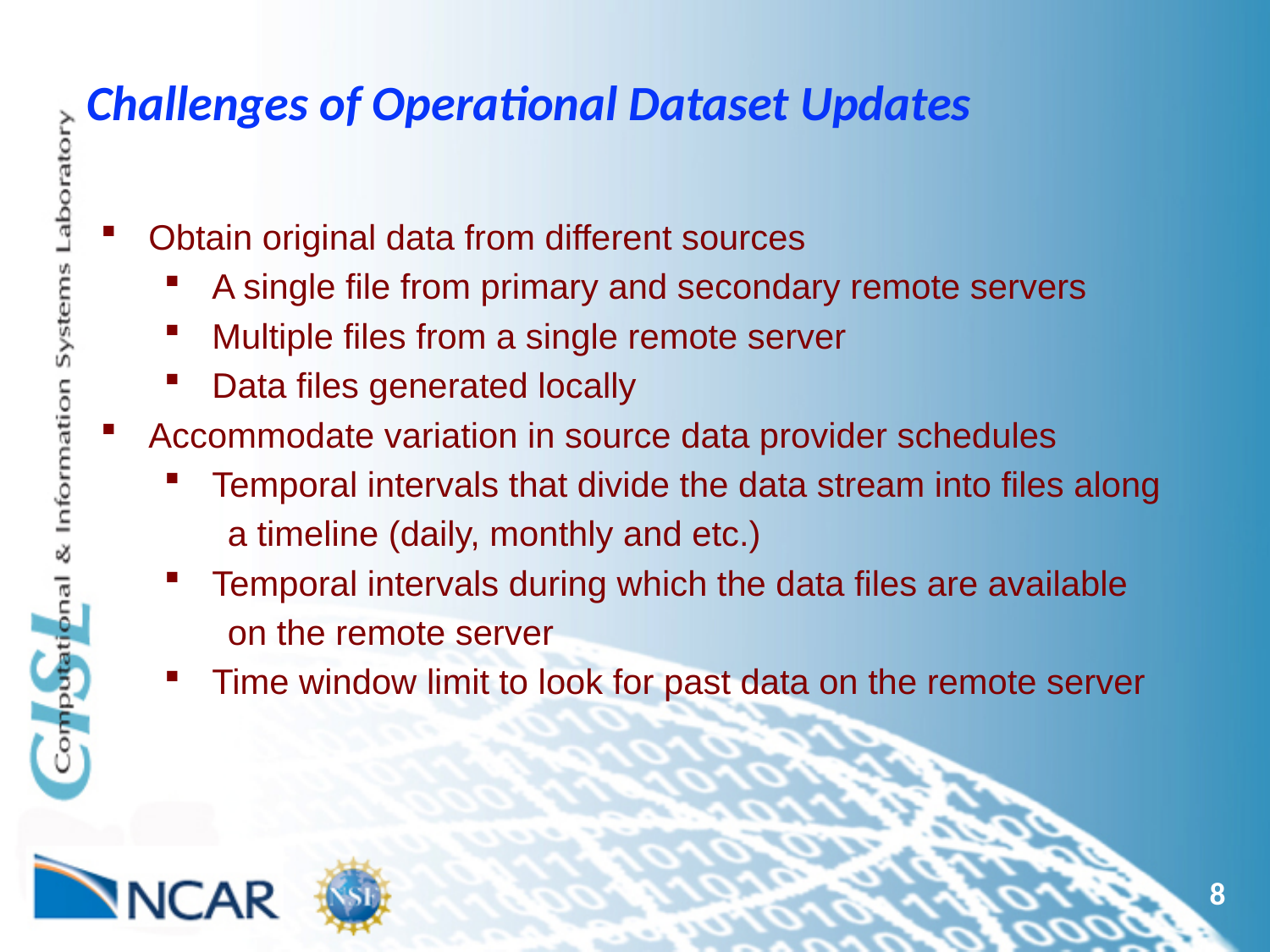

# Challenges of Operational Dataset Updates
Obtain original data from different sources
A single file from primary and secondary remote servers
Multiple files from a single remote server
Data files generated locally
Accommodate variation in source data provider schedules
Temporal intervals that divide the data stream into files along
a timeline (daily, monthly and etc.)
Temporal intervals during which the data files are available
on the remote server
Time window limit to look for past data on the remote server
8